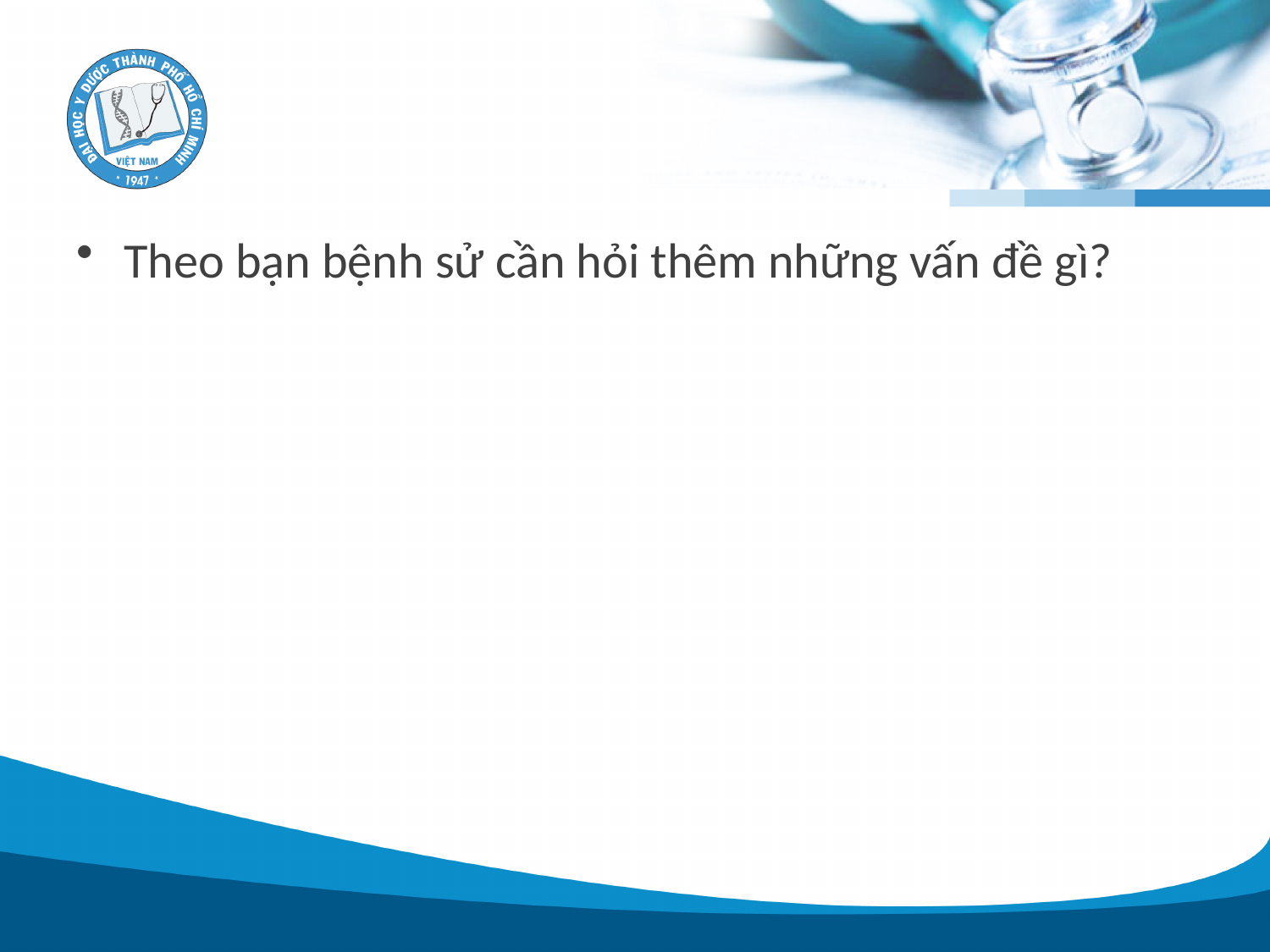

#
Theo bạn bệnh sử cần hỏi thêm những vấn đề gì?